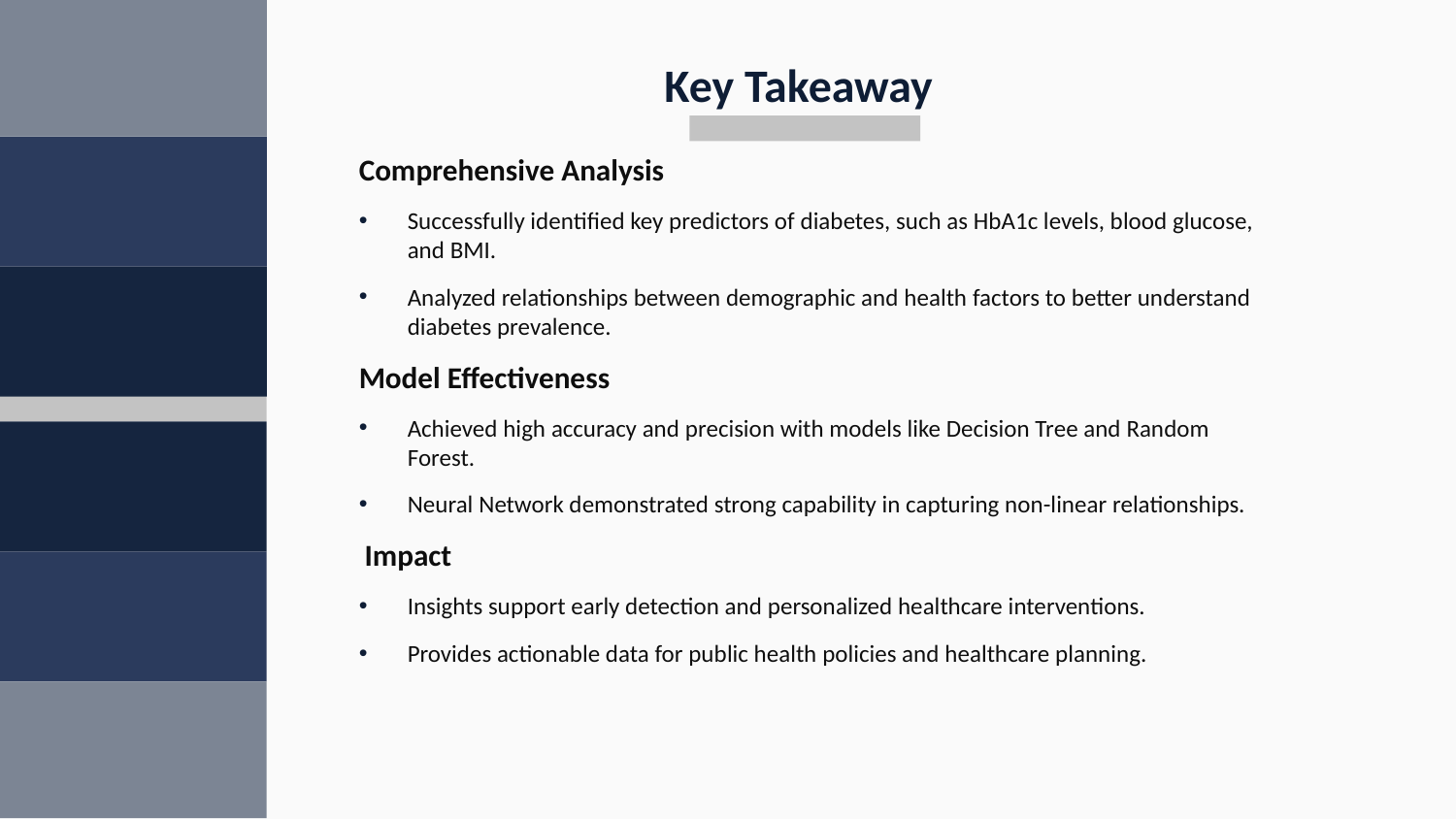

# Key Takeaway

Comprehensive Analysis
Successfully identified key predictors of diabetes, such as HbA1c levels, blood glucose, and BMI.
Analyzed relationships between demographic and health factors to better understand diabetes prevalence.
Model Effectiveness
Achieved high accuracy and precision with models like Decision Tree and Random Forest.
Neural Network demonstrated strong capability in capturing non-linear relationships.
 Impact
Insights support early detection and personalized healthcare interventions.
Provides actionable data for public health policies and healthcare planning.